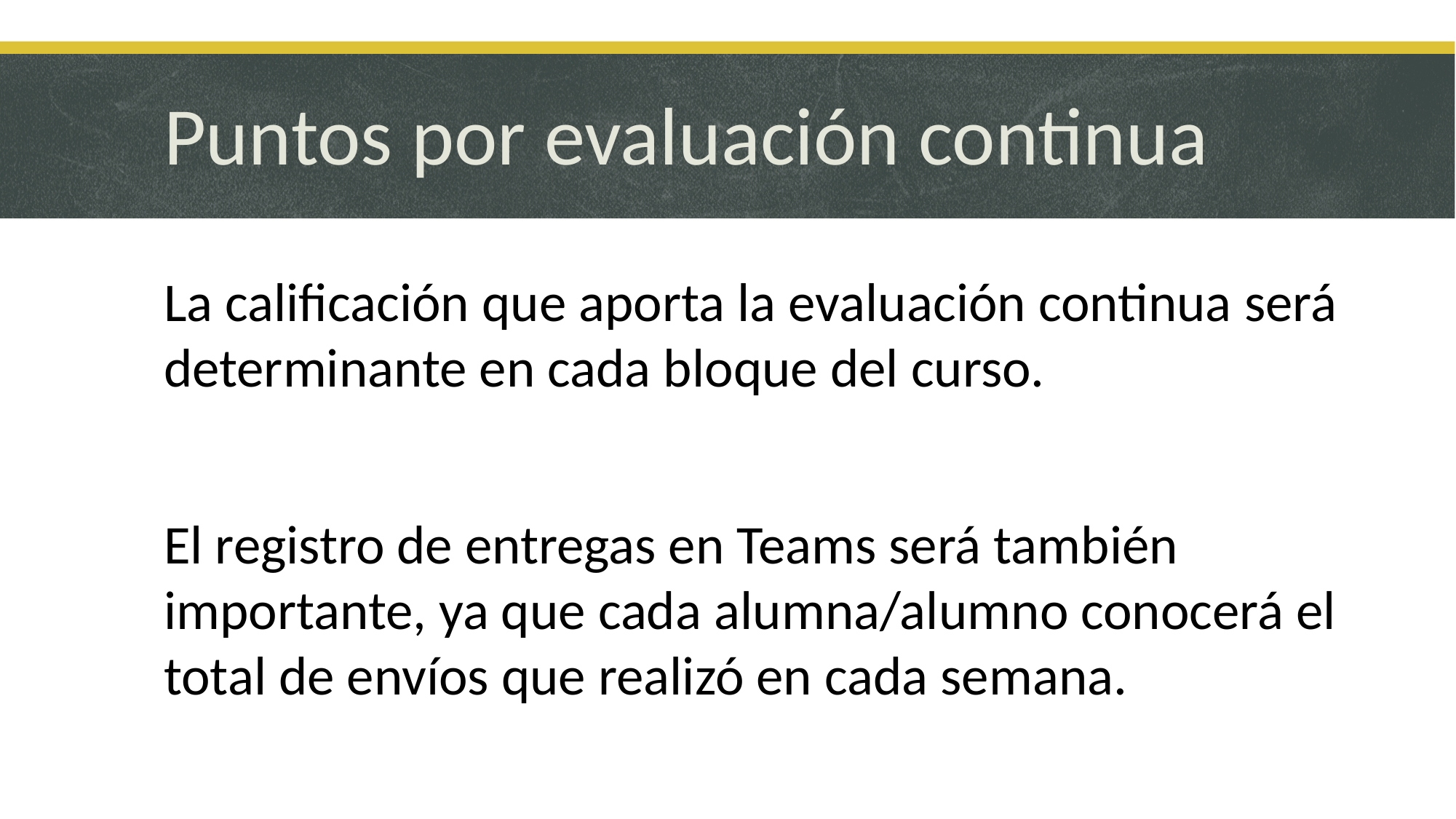

# Puntos por evaluación continua
La calificación que aporta la evaluación continua será determinante en cada bloque del curso.

El registro de entregas en Teams será también importante, ya que cada alumna/alumno conocerá el total de envíos que realizó en cada semana.